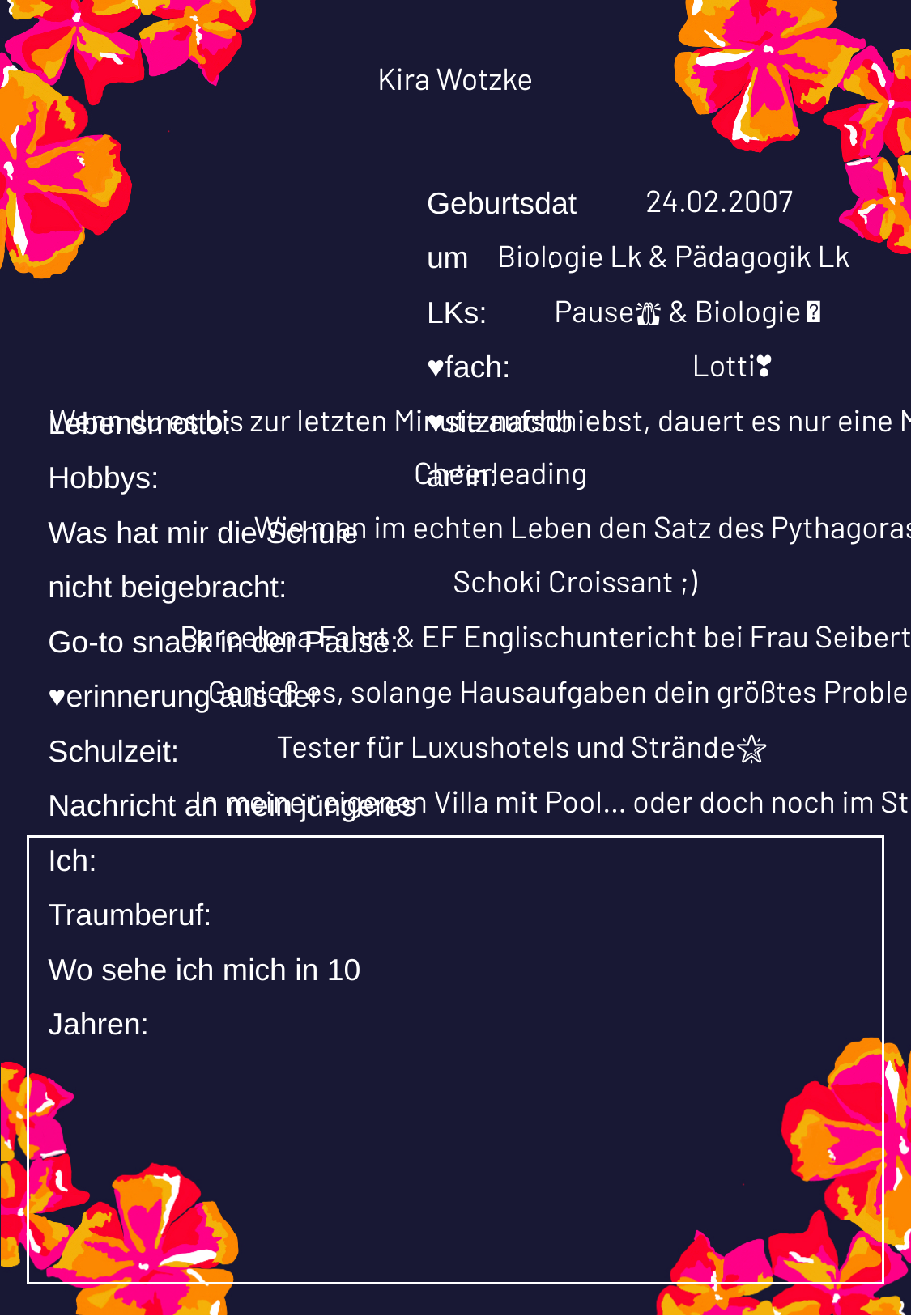

Kira Wotzke

24.02.2007

Biologie Lk & Pädagogik Lk

Pause🙏 & Biologie 🧬

Lotti❣️

Wenn du es bis zur letzten Minute aufschiebst, dauert es nur eine Minute.

Cheerleading

Wie man im echten Leben den Satz des Pythagoras benutzt.

Schoki Croissant ;)

Barcelona Fahrt & EF Englischuntericht bei Frau Seibert mit Lotti

Genieß es, solange Hausaufgaben dein größtes Problem sind.

Tester für Luxushotels und Strände🌟

In meiner eigenen Villa mit Pool… oder doch noch im Studium?